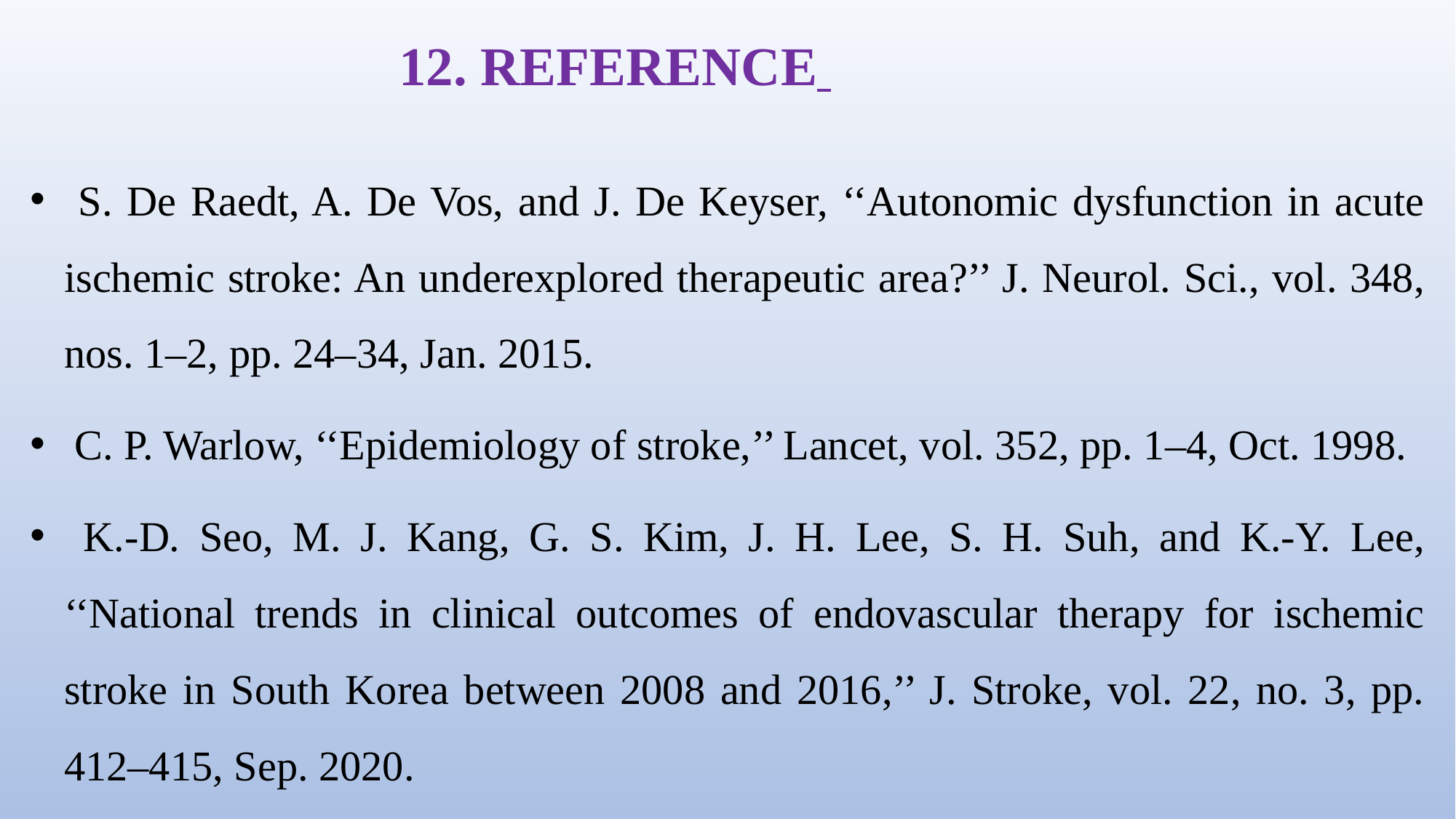

12. REFERENCE
 S. De Raedt, A. De Vos, and J. De Keyser, ‘‘Autonomic dysfunction in acute ischemic stroke: An underexplored therapeutic area?’’ J. Neurol. Sci., vol. 348, nos. 1–2, pp. 24–34, Jan. 2015.
 C. P. Warlow, ‘‘Epidemiology of stroke,’’ Lancet, vol. 352, pp. 1–4, Oct. 1998.
 K.-D. Seo, M. J. Kang, G. S. Kim, J. H. Lee, S. H. Suh, and K.-Y. Lee, ‘‘National trends in clinical outcomes of endovascular therapy for ischemic stroke in South Korea between 2008 and 2016,’’ J. Stroke, vol. 22, no. 3, pp. 412–415, Sep. 2020.